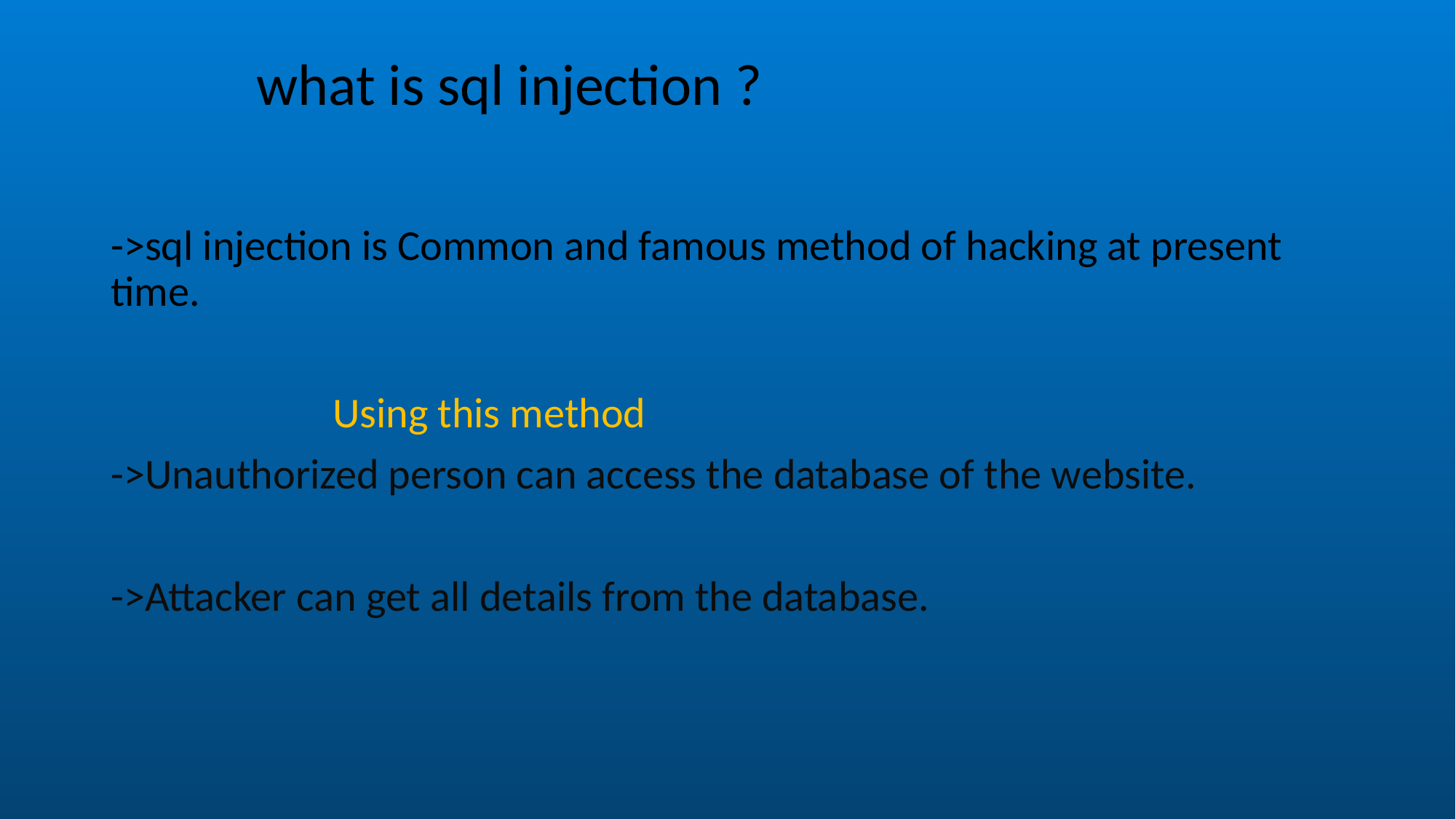

# what is sql injection ?
->sql injection is Common and famous method of hacking at present time.

                       Using this method
->Unauthorized person can access the database of the website.

->Attacker can get all details from the database.